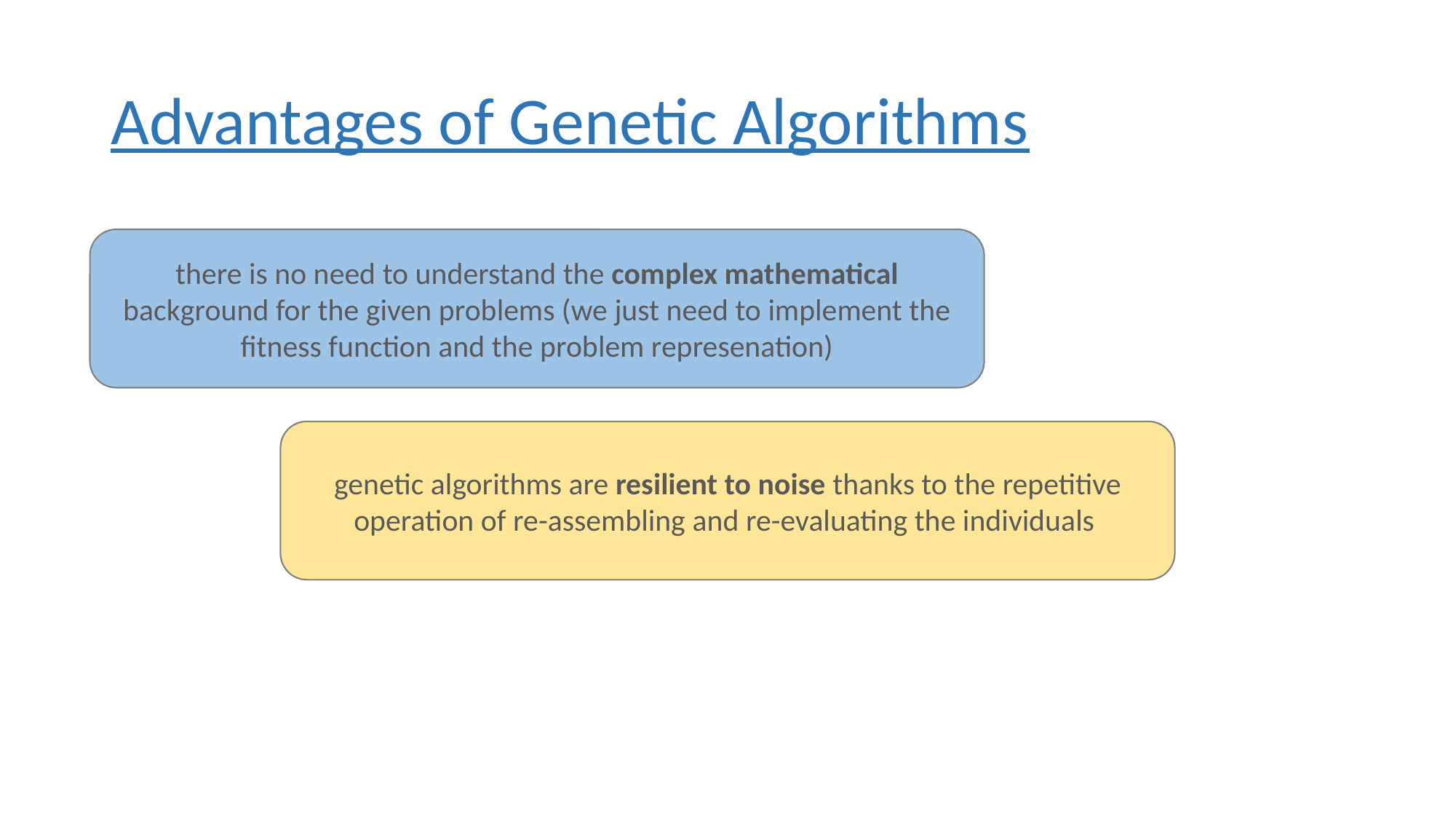

# Advantages of Genetic Algorithms
there is no need to understand the complex mathematical background for the given problems (we just need to implement the fitness function and the problem represenation)
genetic algorithms are resilient to noise thanks to the repetitive operation of re-assembling and re-evaluating the individuals